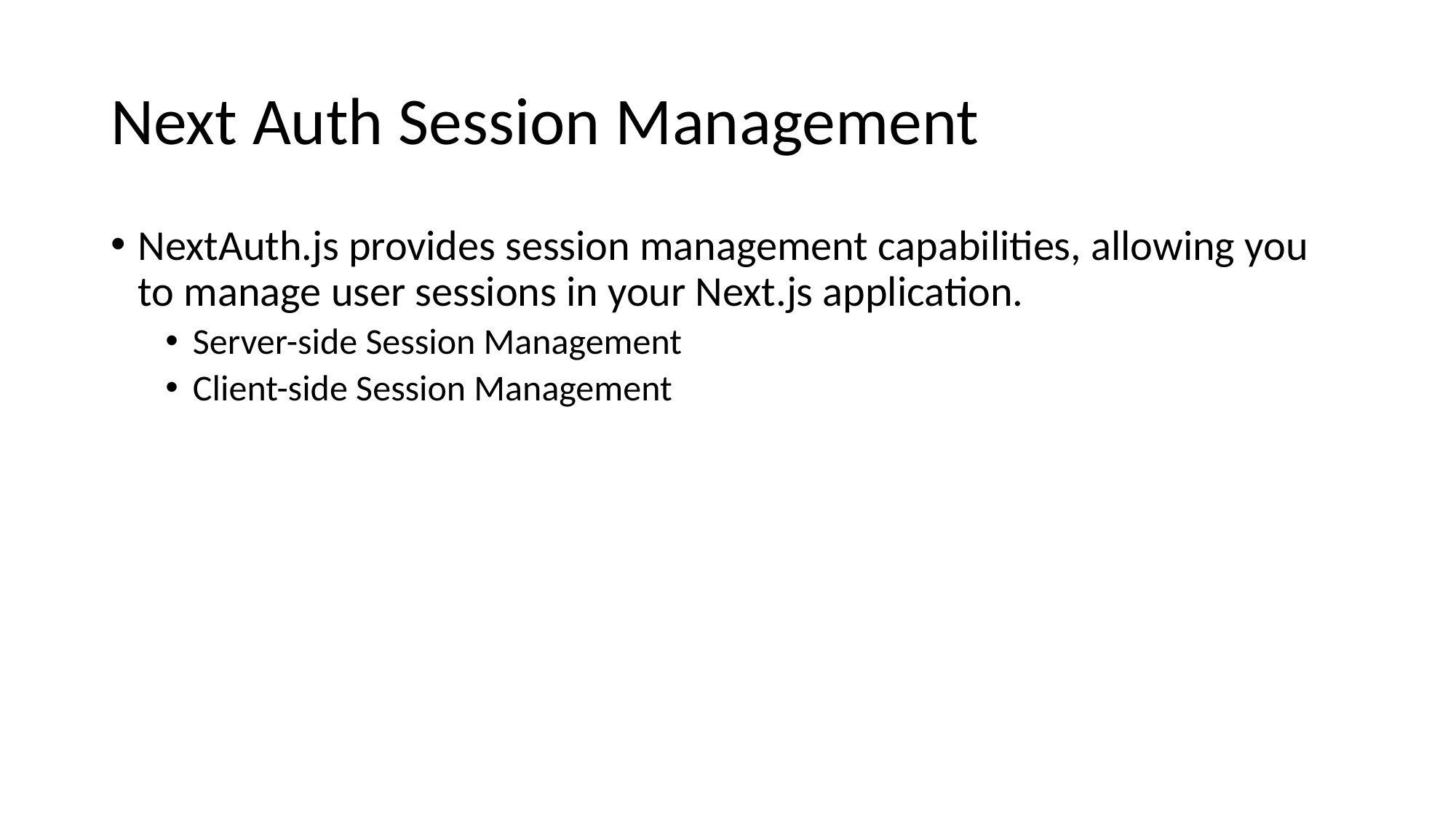

# Next Auth Session Management
NextAuth.js provides session management capabilities, allowing you to manage user sessions in your Next.js application.
Server-side Session Management
Client-side Session Management